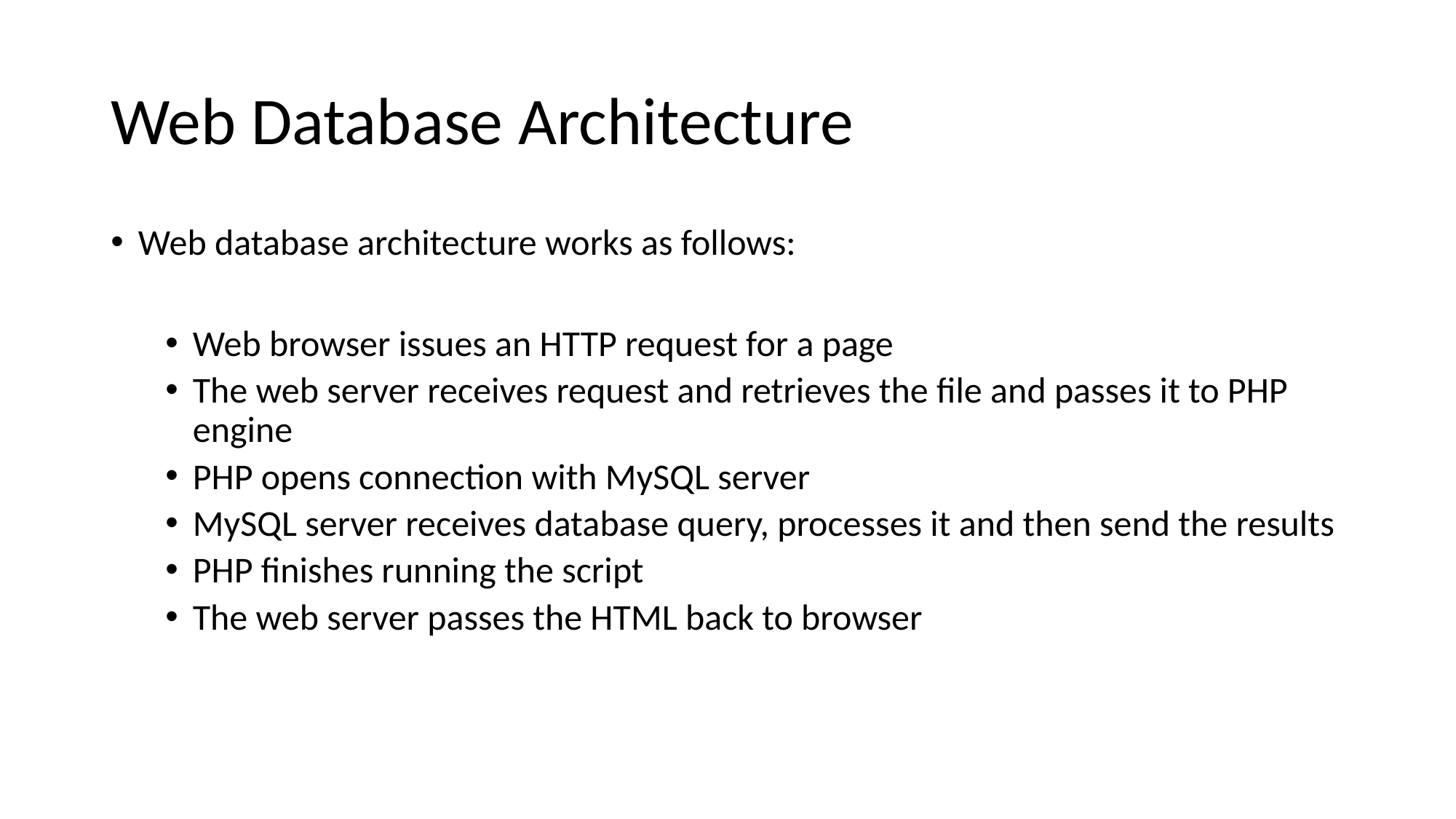

# Web Database Architecture
Web database architecture works as follows:

Web browser issues an HTTP request for a page
The web server receives request and retrieves the file and passes it to PHP engine
PHP opens connection with MySQL server
MySQL server receives database query, processes it and then send the results
PHP finishes running the script
The web server passes the HTML back to browser